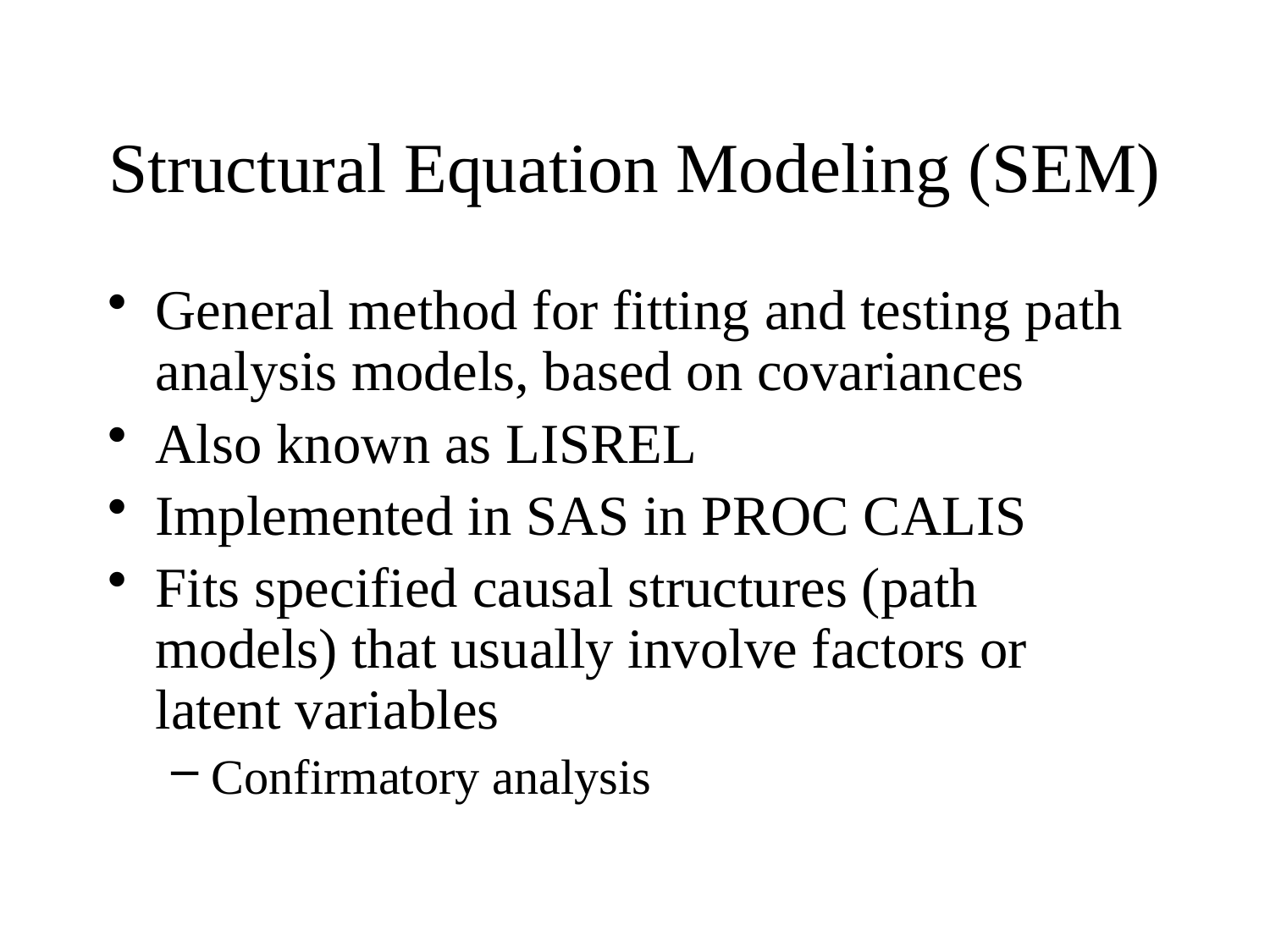

# Structural Equation Modeling (SEM)
General method for fitting and testing path analysis models, based on covariances
Also known as LISREL
Implemented in SAS in PROC CALIS
Fits specified causal structures (path models) that usually involve factors or latent variables
Confirmatory analysis